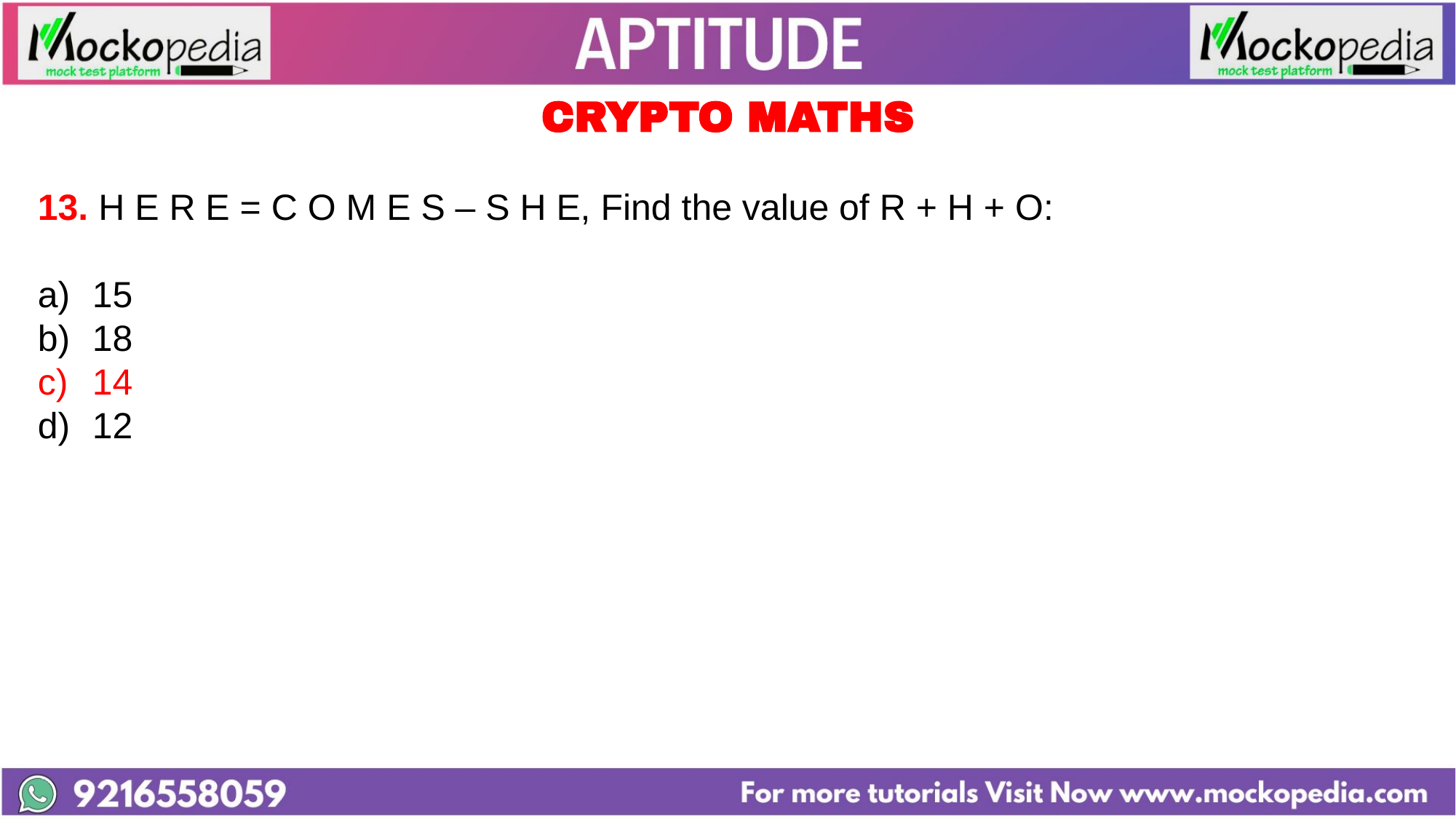

CRYPTO MATHS

13. H E R E = C O M E S – S H E, Find the value of R + H + O:

15
18
14
12